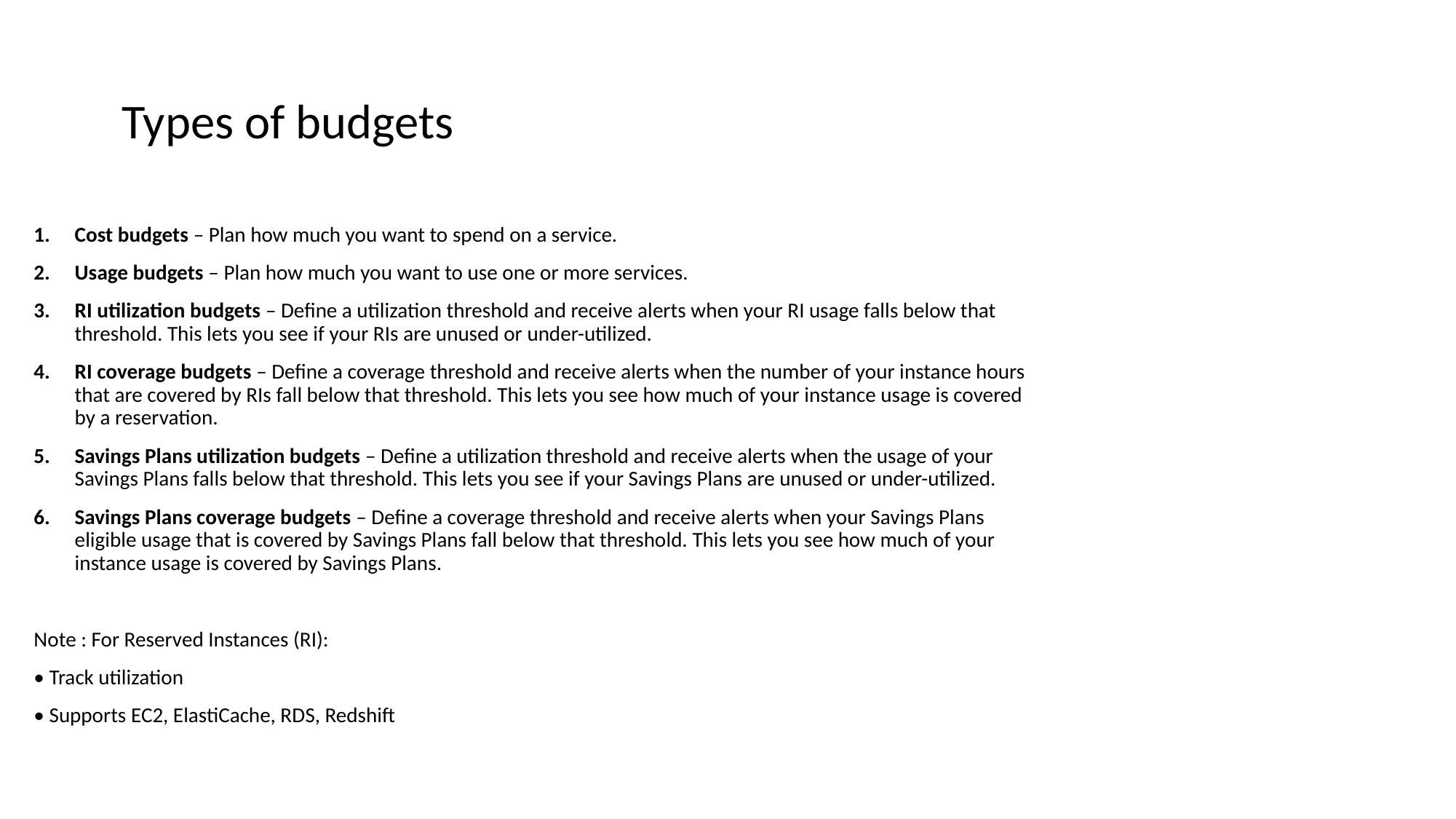

# Types of budgets
Cost budgets – Plan how much you want to spend on a service.
Usage budgets – Plan how much you want to use one or more services.
RI utilization budgets – Define a utilization threshold and receive alerts when your RI usage falls below that threshold. This lets you see if your RIs are unused or under-utilized.
RI coverage budgets – Define a coverage threshold and receive alerts when the number of your instance hours that are covered by RIs fall below that threshold. This lets you see how much of your instance usage is covered by a reservation.
Savings Plans utilization budgets – Define a utilization threshold and receive alerts when the usage of your Savings Plans falls below that threshold. This lets you see if your Savings Plans are unused or under-utilized.
Savings Plans coverage budgets – Define a coverage threshold and receive alerts when your Savings Plans eligible usage that is covered by Savings Plans fall below that threshold. This lets you see how much of your instance usage is covered by Savings Plans.

Note : For Reserved Instances (RI):
• Track utilization
• Supports EC2, ElastiCache, RDS, Redshift